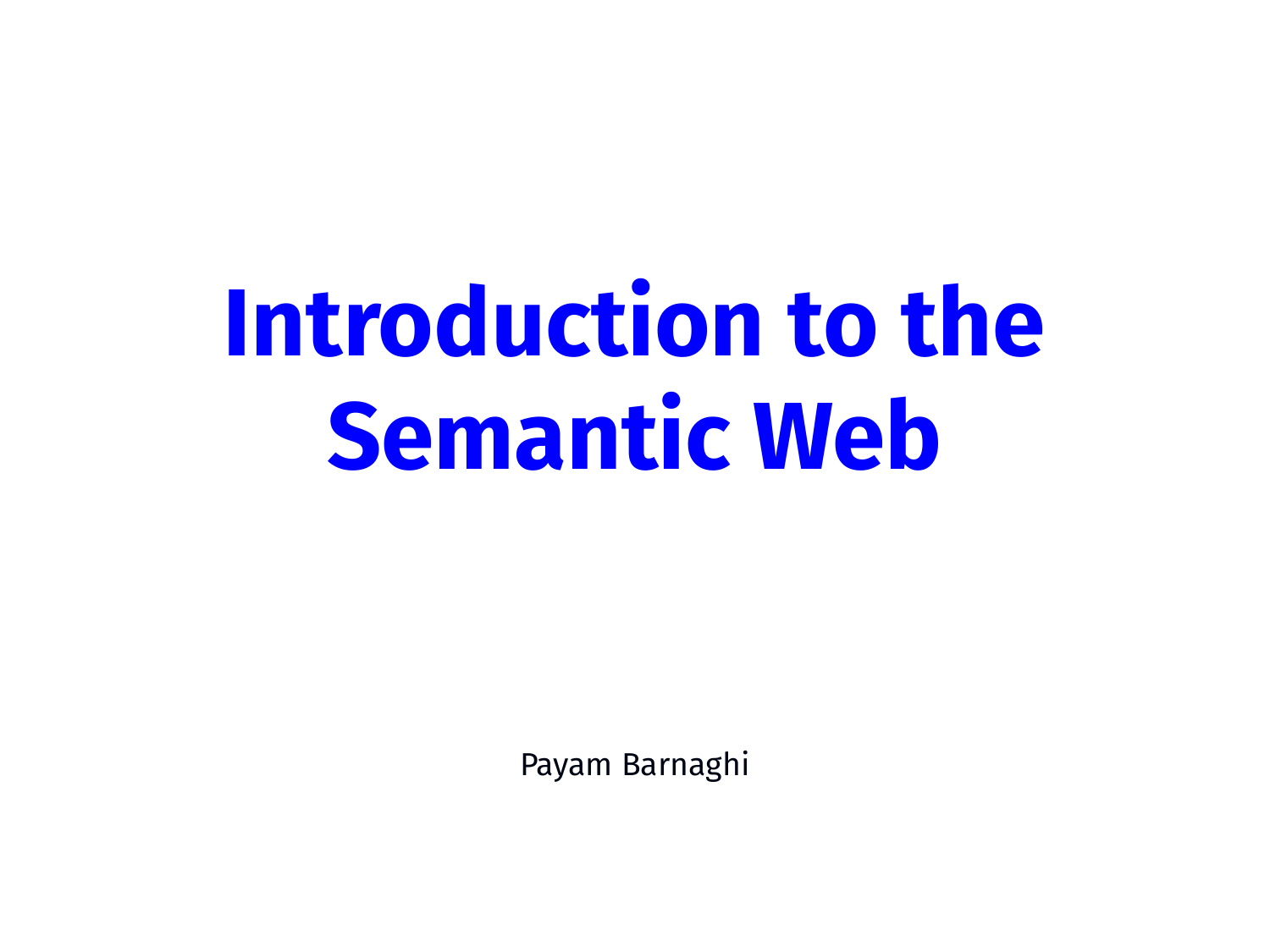

# Introduction to the Semantic Web

Payam Barnaghi